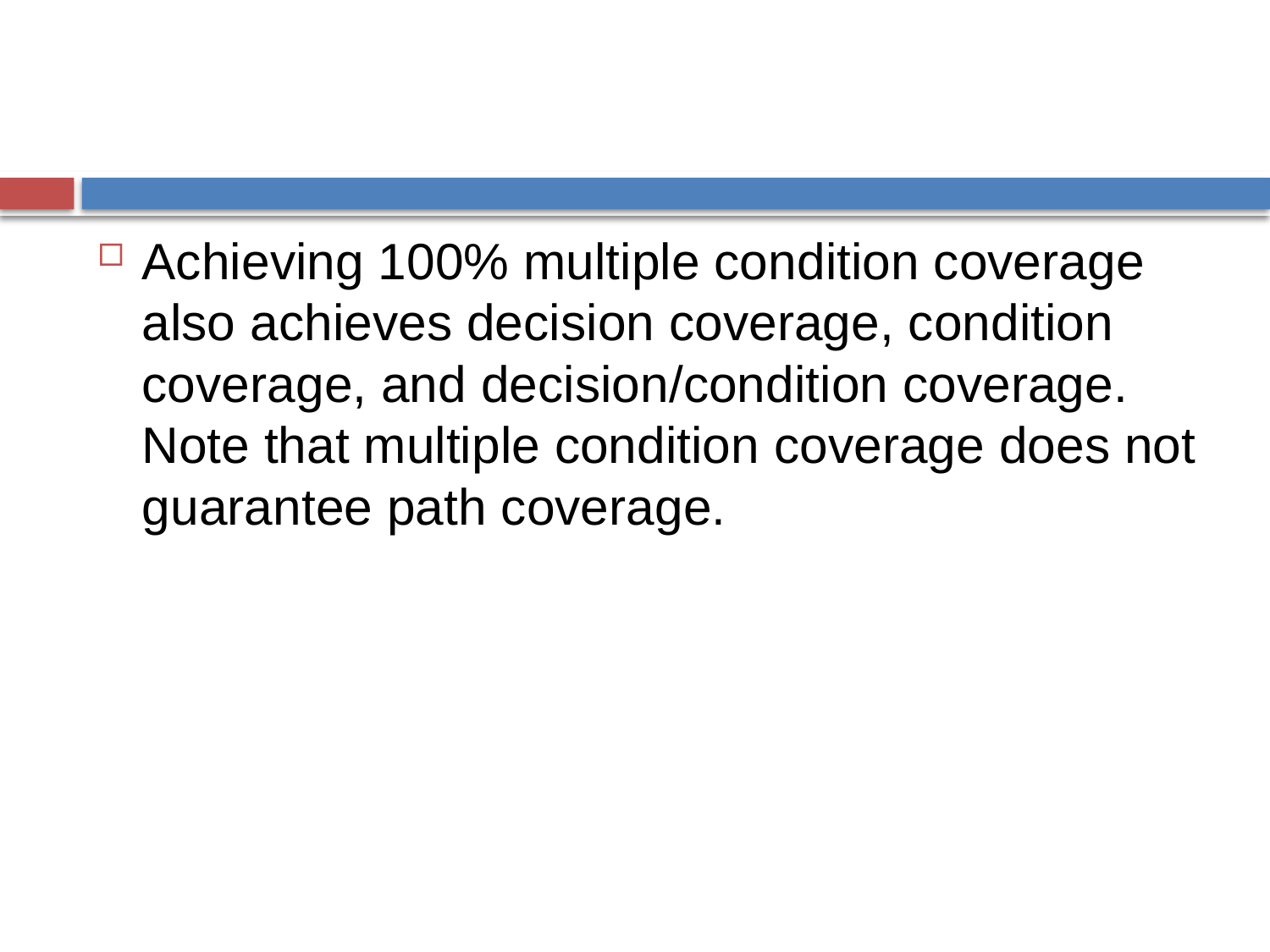

#
Achieving 100% multiple condition coverage also achieves decision coverage, condition coverage, and decision/condition coverage. Note that multiple condition coverage does not guarantee path coverage.